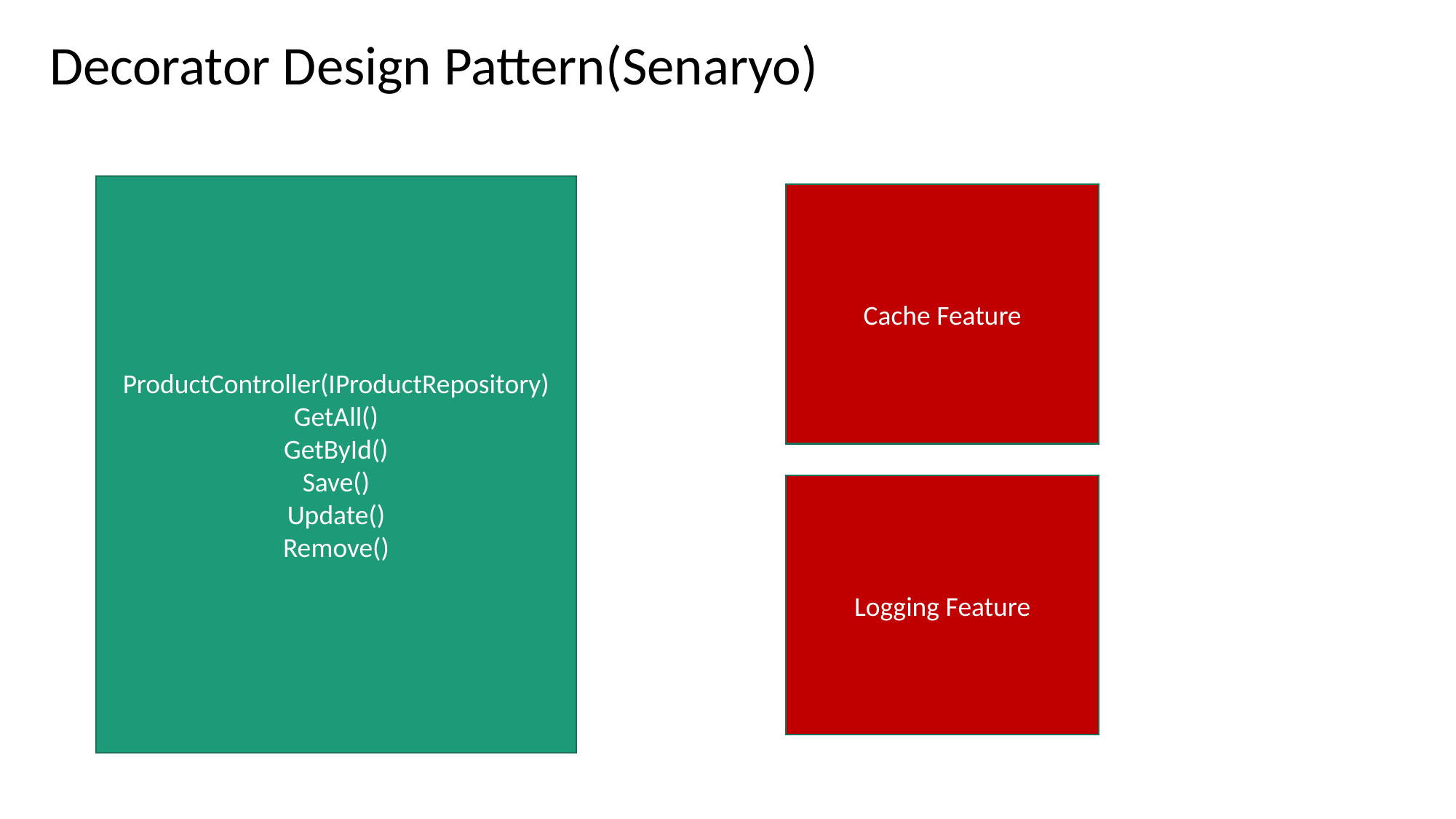

# Decorator Design Pattern(Senaryo)
ProductController(IProductRepository)
GetAll()
GetById()
Save()
Update()
Remove()
Cache Feature
Logging Feature